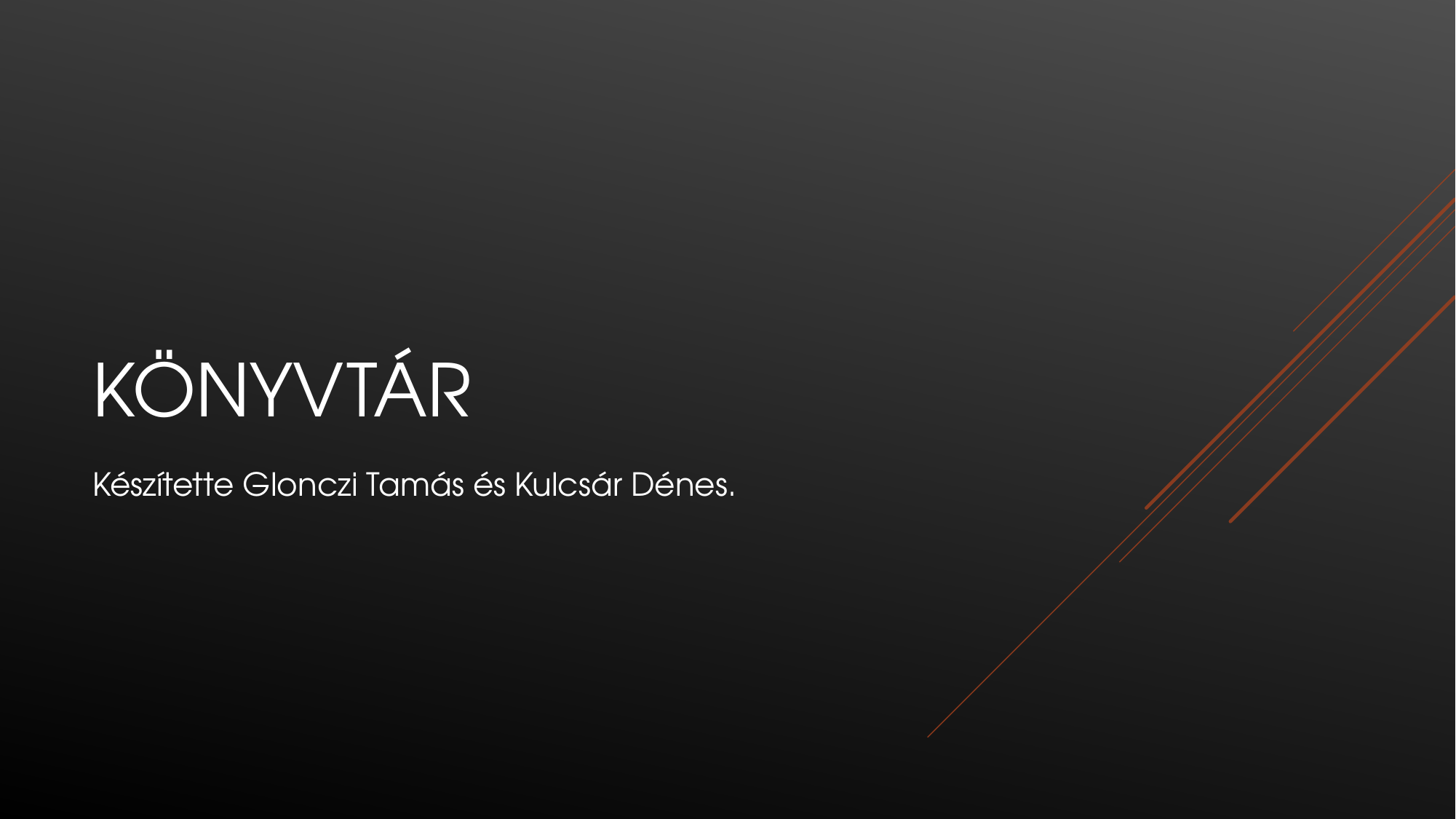

# Könyvtár
Készítette Glonczi Tamás és Kulcsár Dénes.